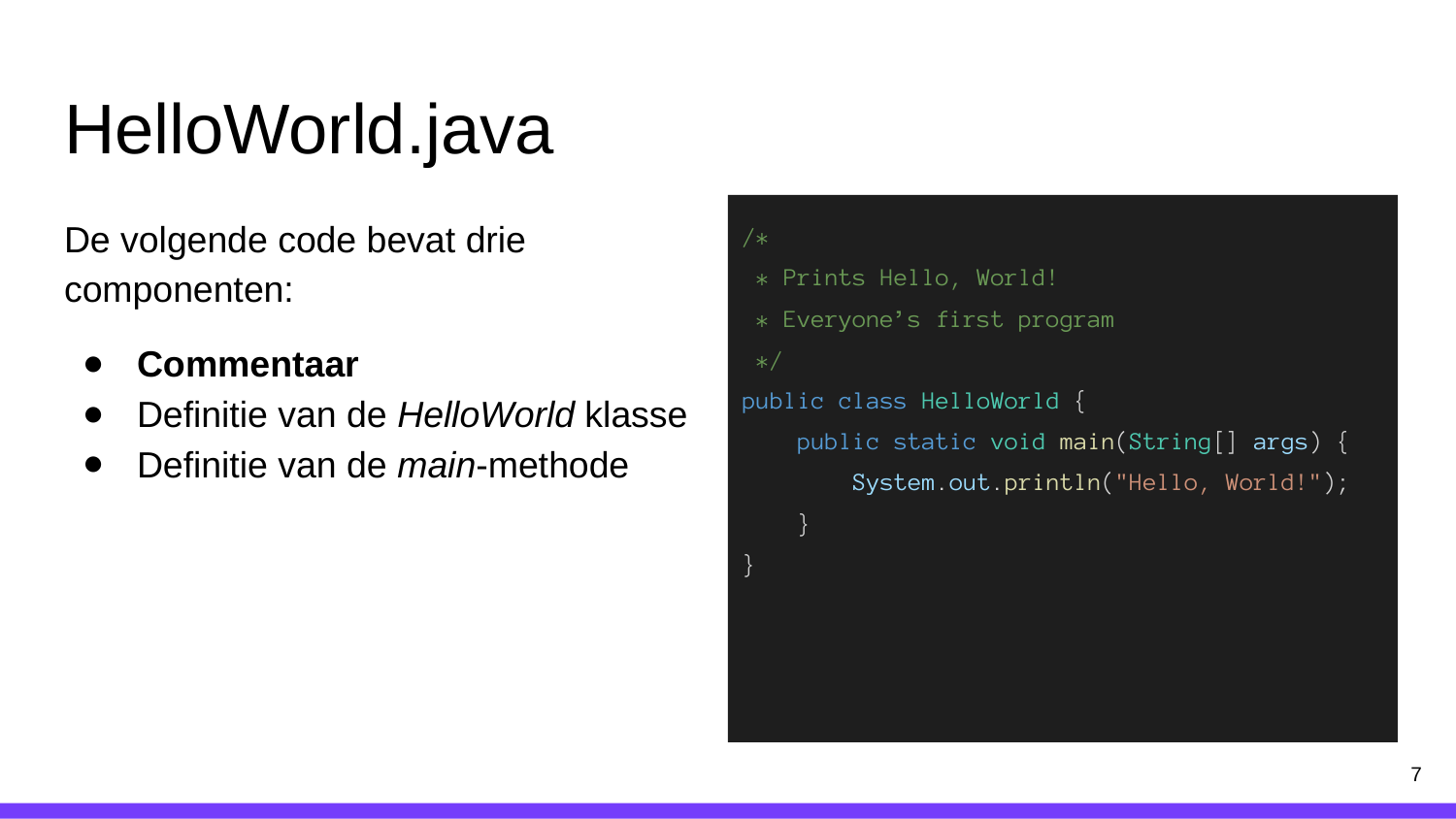

# HelloWorld.java
De volgende code bevat drie componenten:
Commentaar
Definitie van de HelloWorld klasse
Definitie van de main-methode
/*
 * Prints Hello, World!
 * Everyone’s first program
 */
public class HelloWorld {
    public static void main(String[] args) {
        System.out.println("Hello, World!");
    }
}
7